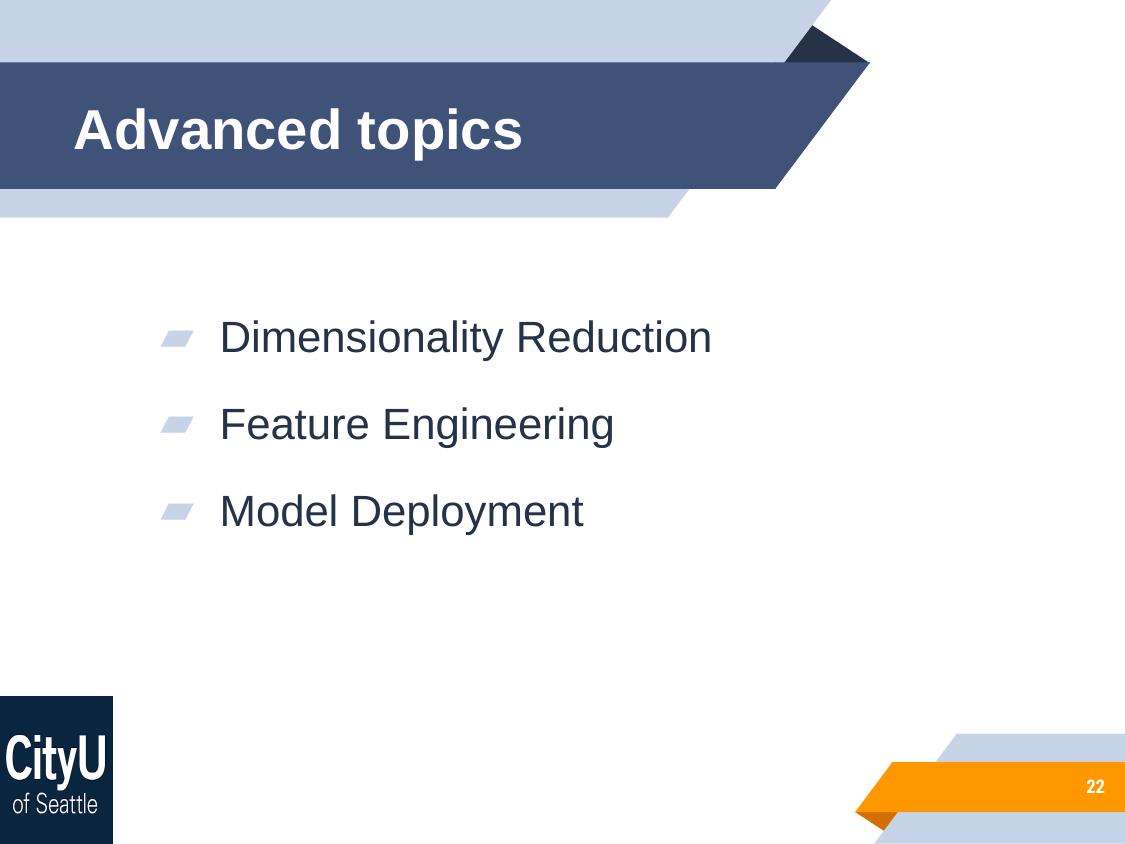

# Advanced topics
 Dimensionality Reduction
 Feature Engineering
 Model Deployment
22